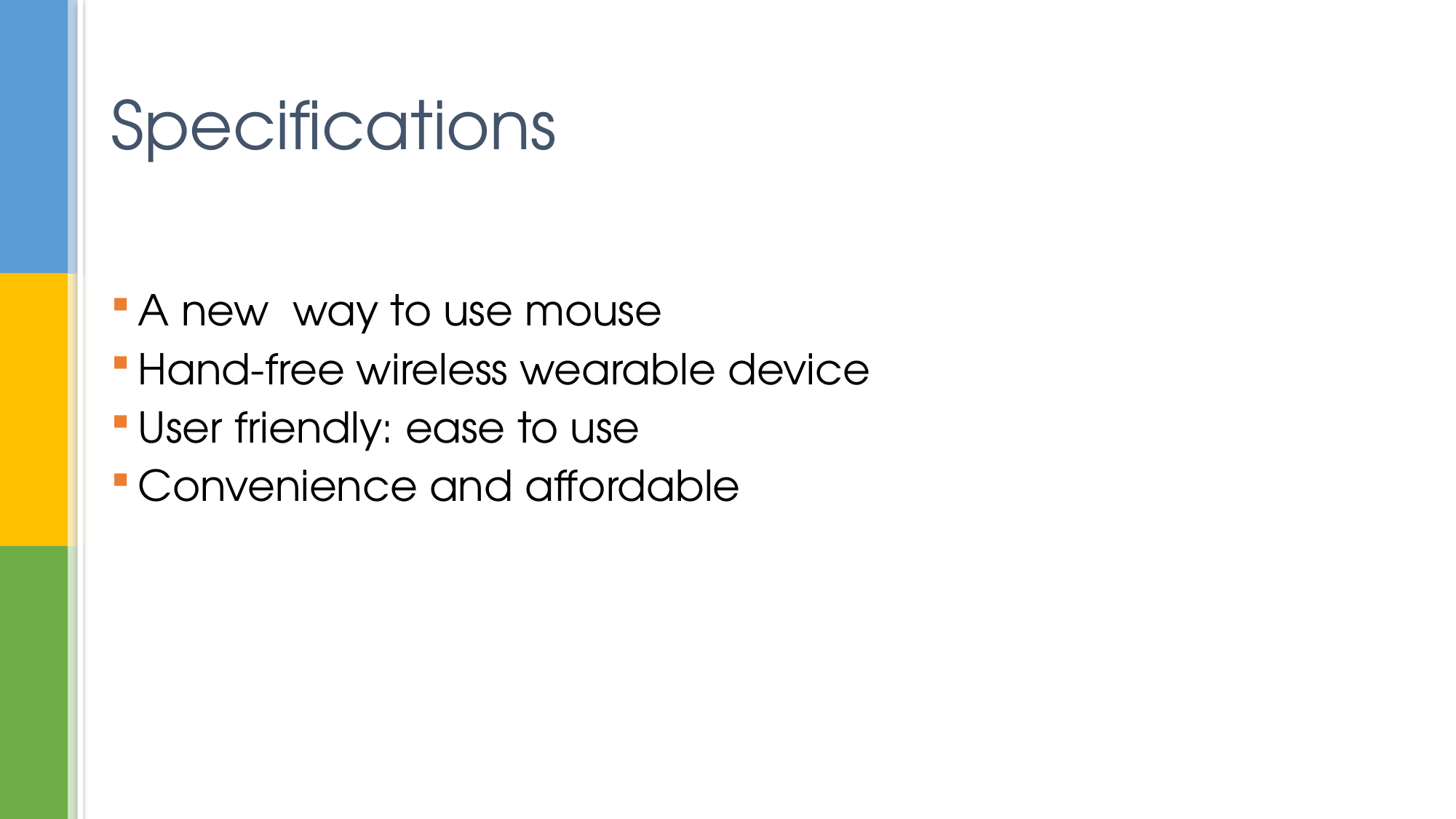

# Specifications
A new  way to use mouse
Hand-free wireless wearable device
User friendly: ease to use
Convenience and affordable